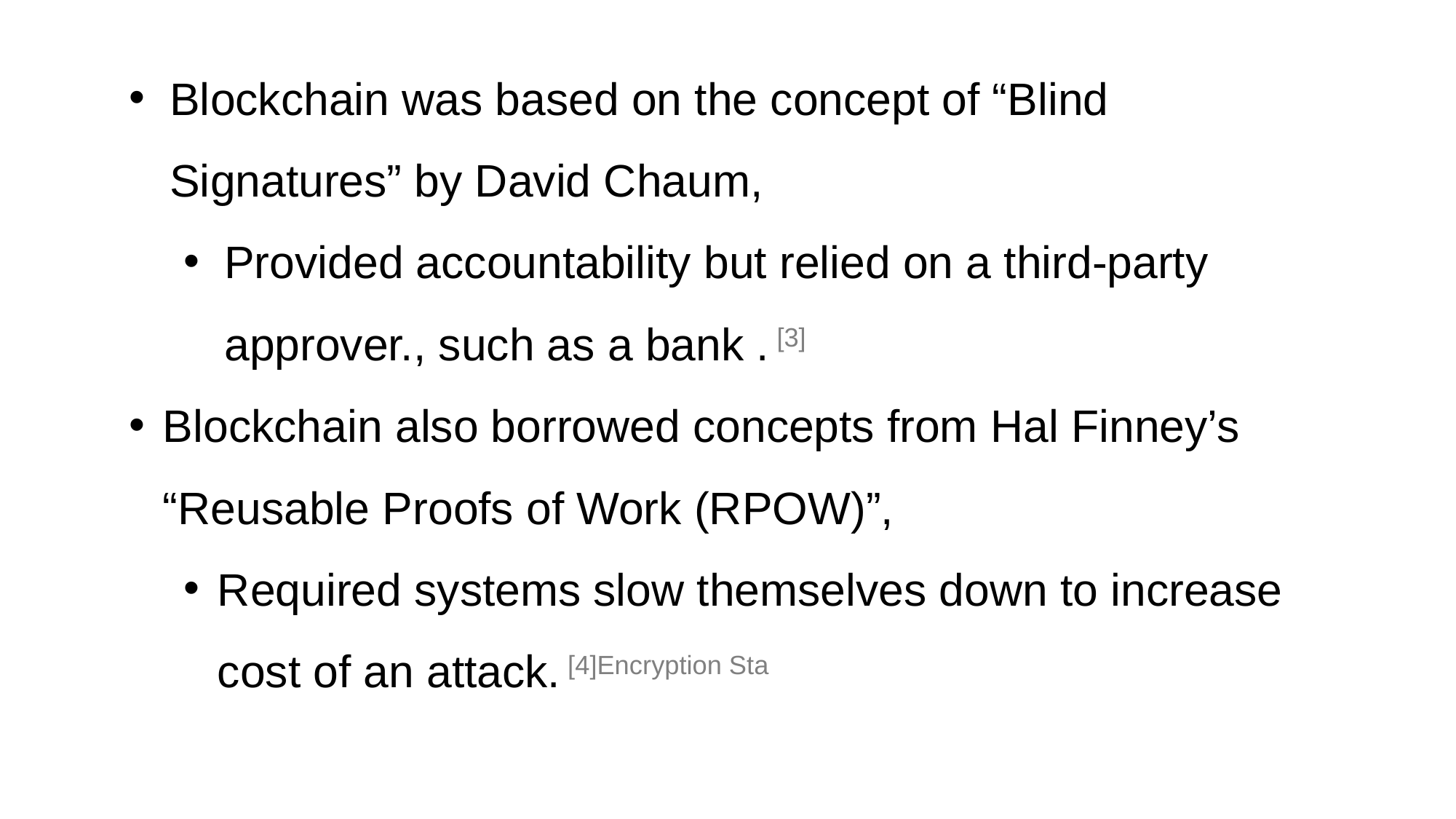

Blockchain was based on the concept of “Blind Signatures” by David Chaum,
Provided accountability but relied on a third-party approver., such as a bank . [3]
Blockchain also borrowed concepts from Hal Finney’s “Reusable Proofs of Work (RPOW)”,
Required systems slow themselves down to increase cost of an attack. [4]Encryption Sta